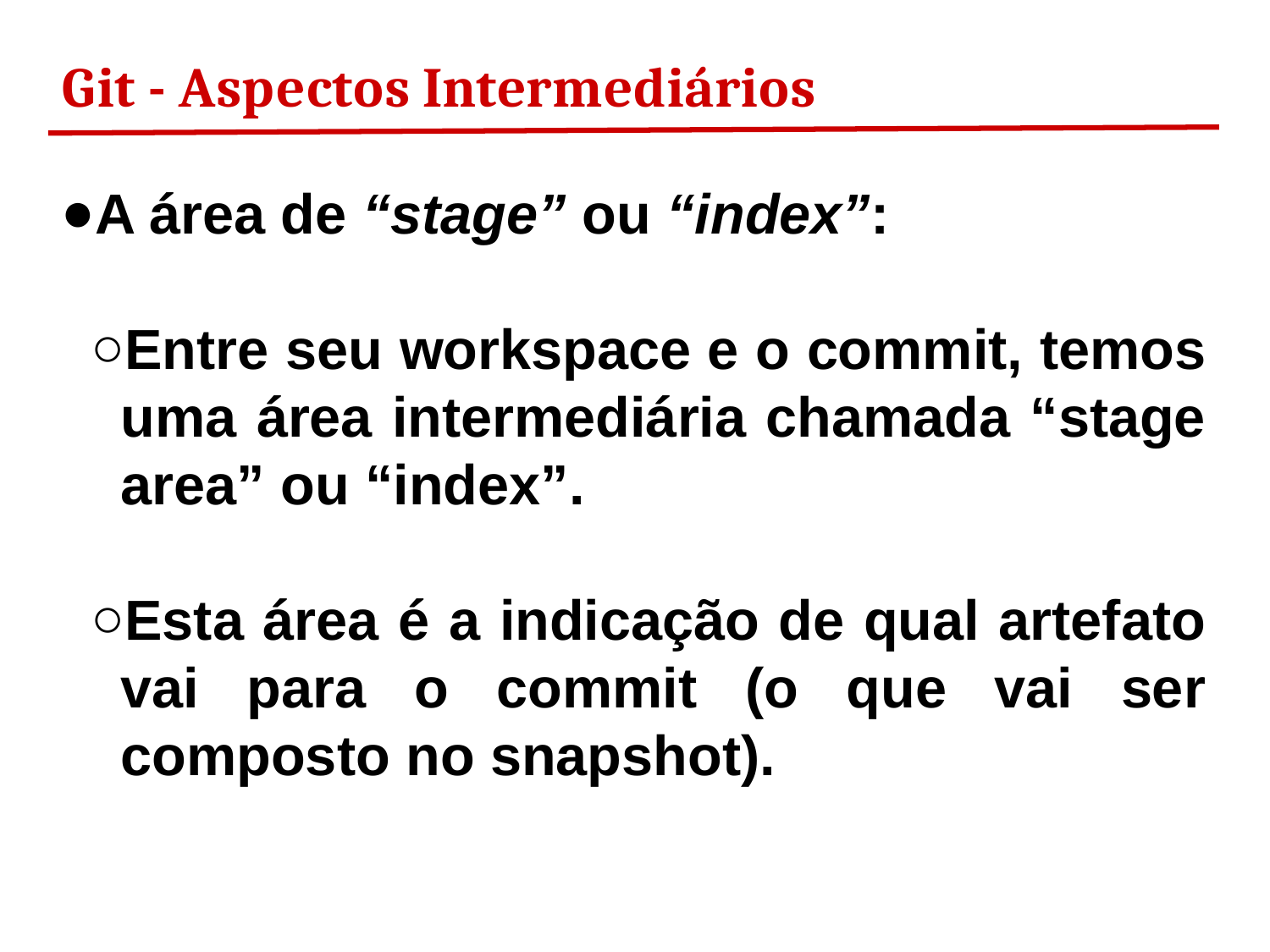

Git - Aspectos Intermediários

A área de “stage” ou “index”:

Entre seu workspace e o commit, temos uma área intermediária chamada “stage area” ou “index”.

Esta área é a indicação de qual artefato vai para o commit (o que vai ser composto no snapshot).